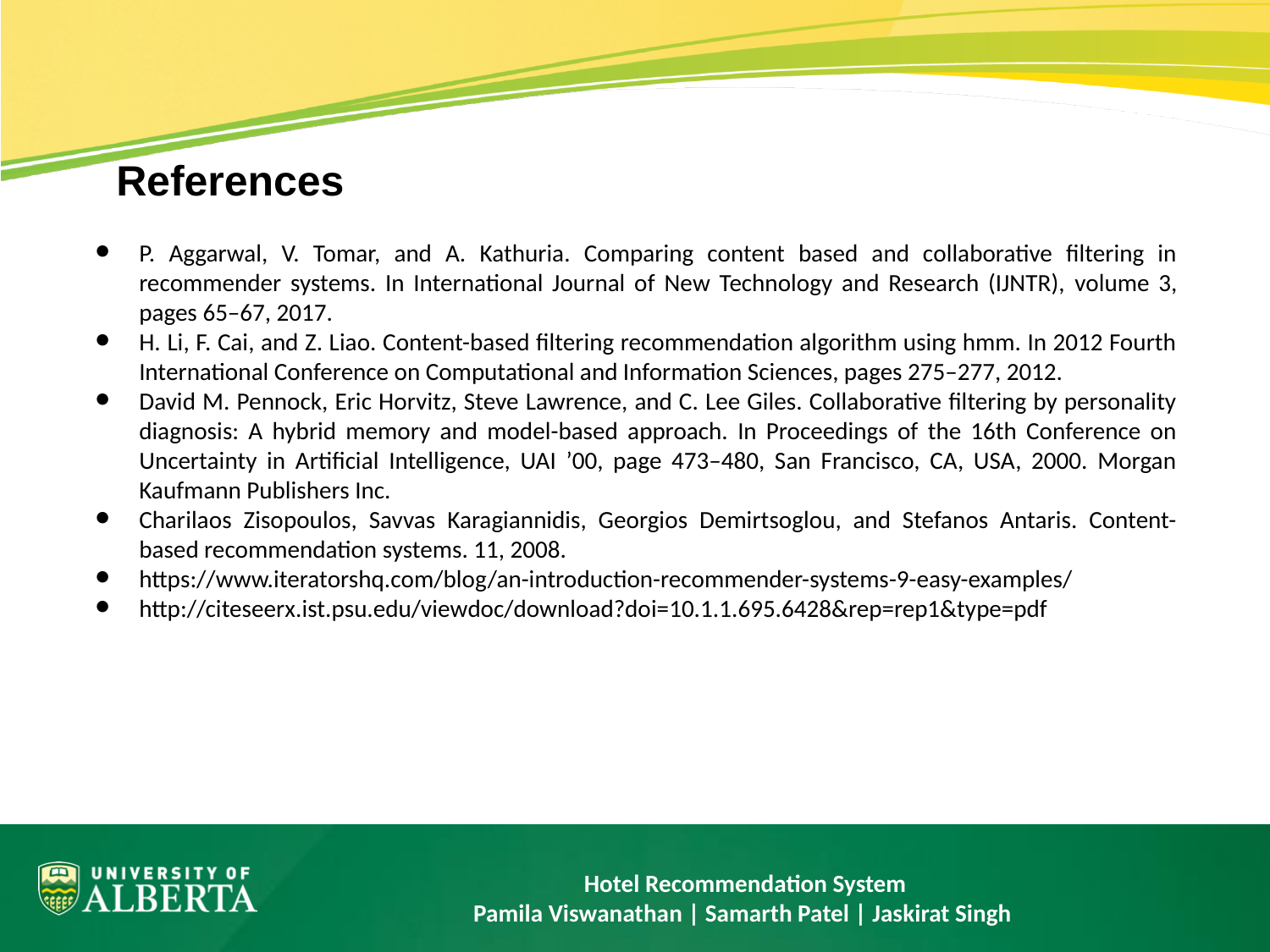

# References
P. Aggarwal, V. Tomar, and A. Kathuria. Comparing content based and collaborative filtering in recommender systems. In International Journal of New Technology and Research (IJNTR), volume 3, pages 65–67, 2017.
H. Li, F. Cai, and Z. Liao. Content-based filtering recommendation algorithm using hmm. In 2012 Fourth International Conference on Computational and Information Sciences, pages 275–277, 2012.
David M. Pennock, Eric Horvitz, Steve Lawrence, and C. Lee Giles. Collaborative filtering by personality diagnosis: A hybrid memory and model-based approach. In Proceedings of the 16th Conference on Uncertainty in Artificial Intelligence, UAI ’00, page 473–480, San Francisco, CA, USA, 2000. Morgan Kaufmann Publishers Inc.
Charilaos Zisopoulos, Savvas Karagiannidis, Georgios Demirtsoglou, and Stefanos Antaris. Content-based recommendation systems. 11, 2008.
https://www.iteratorshq.com/blog/an-introduction-recommender-systems-9-easy-examples/
http://citeseerx.ist.psu.edu/viewdoc/download?doi=10.1.1.695.6428&rep=rep1&type=pdf

Hotel Recommendation System
Pamila Viswanathan | Samarth Patel | Jaskirat Singh